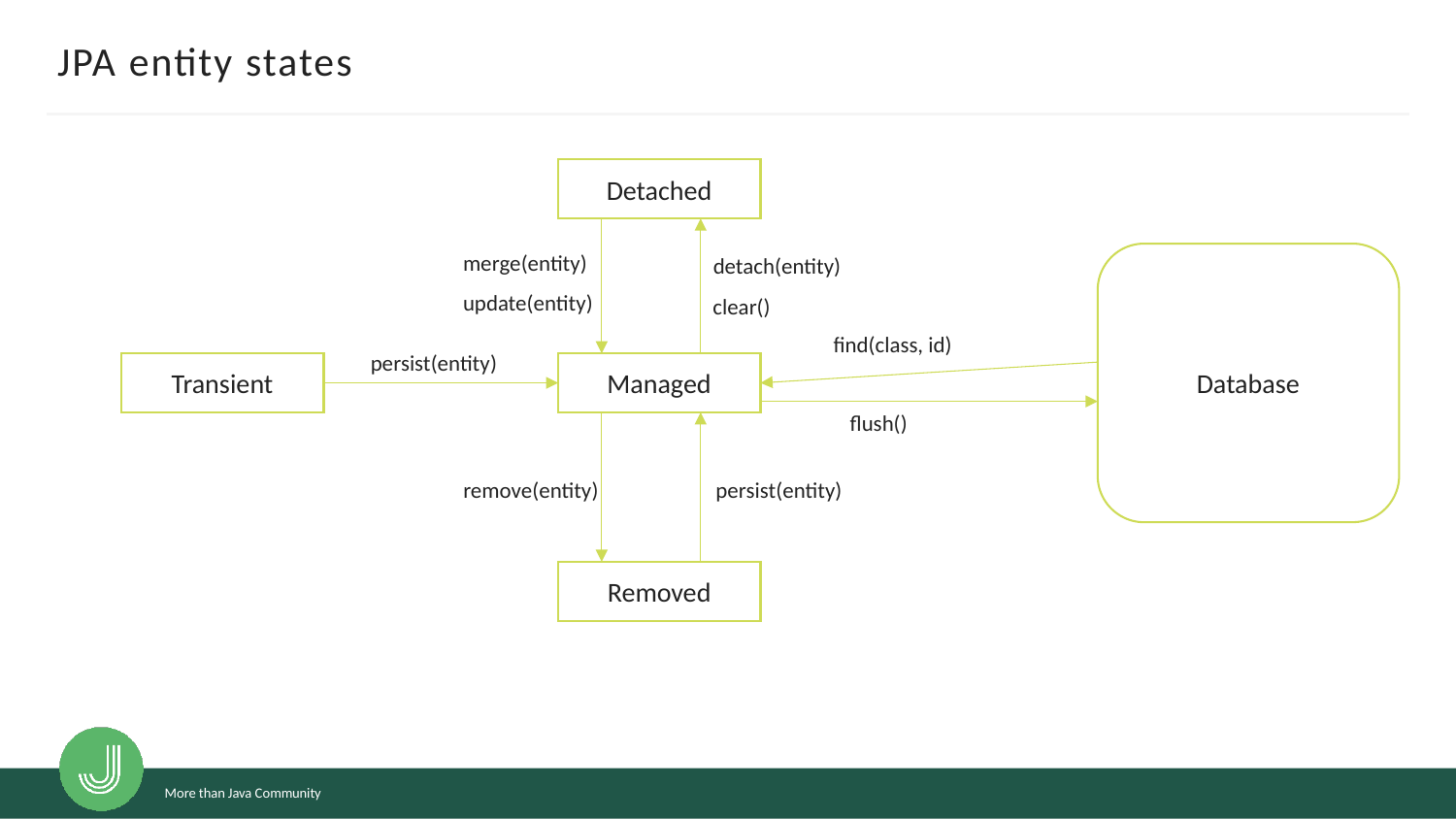

# JPA entity states
Detached
merge(entity)
Database
detach(entity)
update(entity)
clear()
find(class, id)
persist(entity)
Transient
Managed
flush()
remove(entity)
persist(entity)
Removed